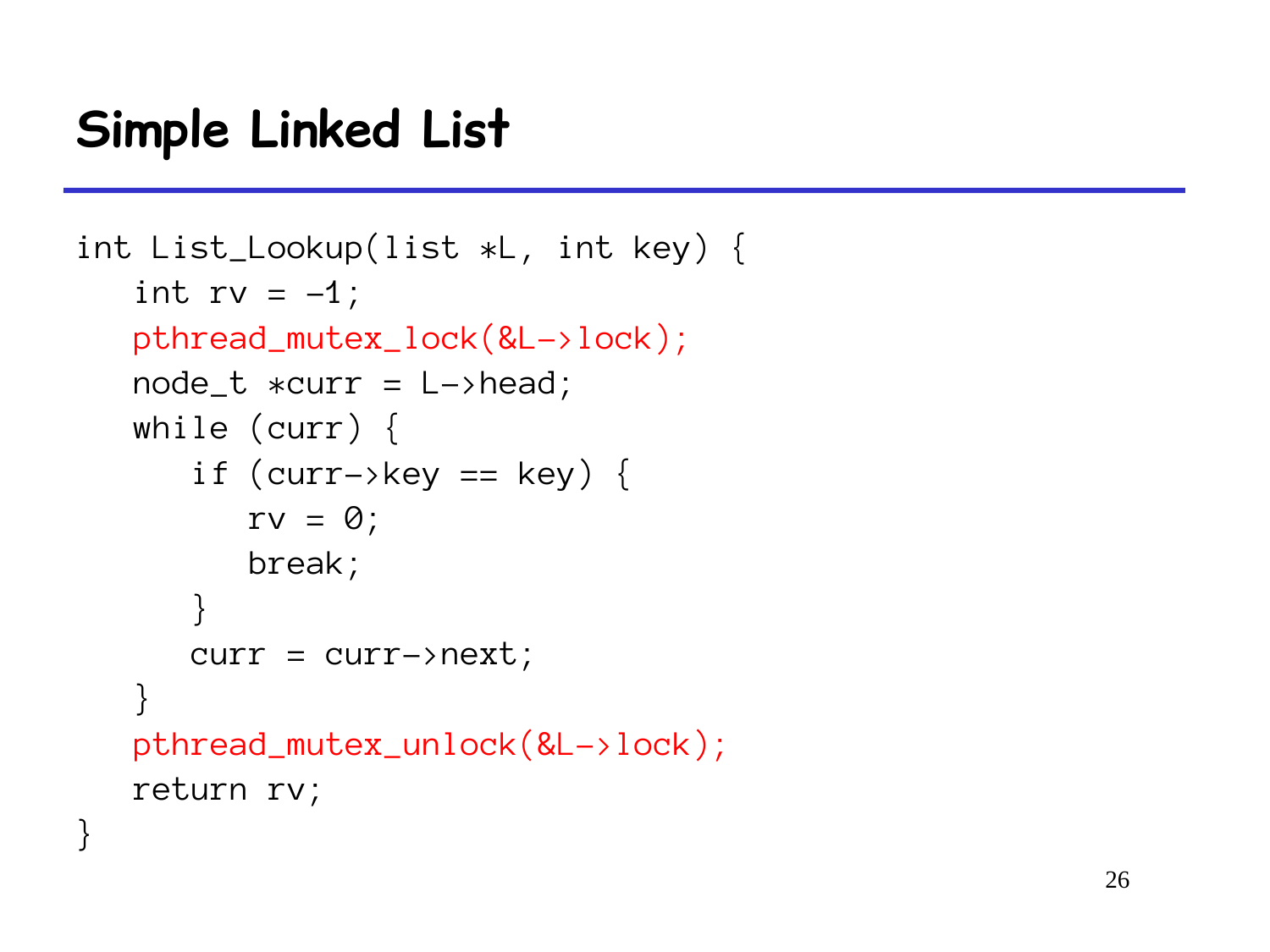

# Simple Linked List
int List_Lookup(list *L, int key) {
   int rv = -1;
   pthread_mutex_lock(&L->lock);
   node_t *curr = L->head;
   while (curr) {
      if (curr->key == key) {
         rv = 0;
         break;
      }
      curr = curr->next;
   }
   pthread_mutex_unlock(&L->lock);
   return rv;
}
26